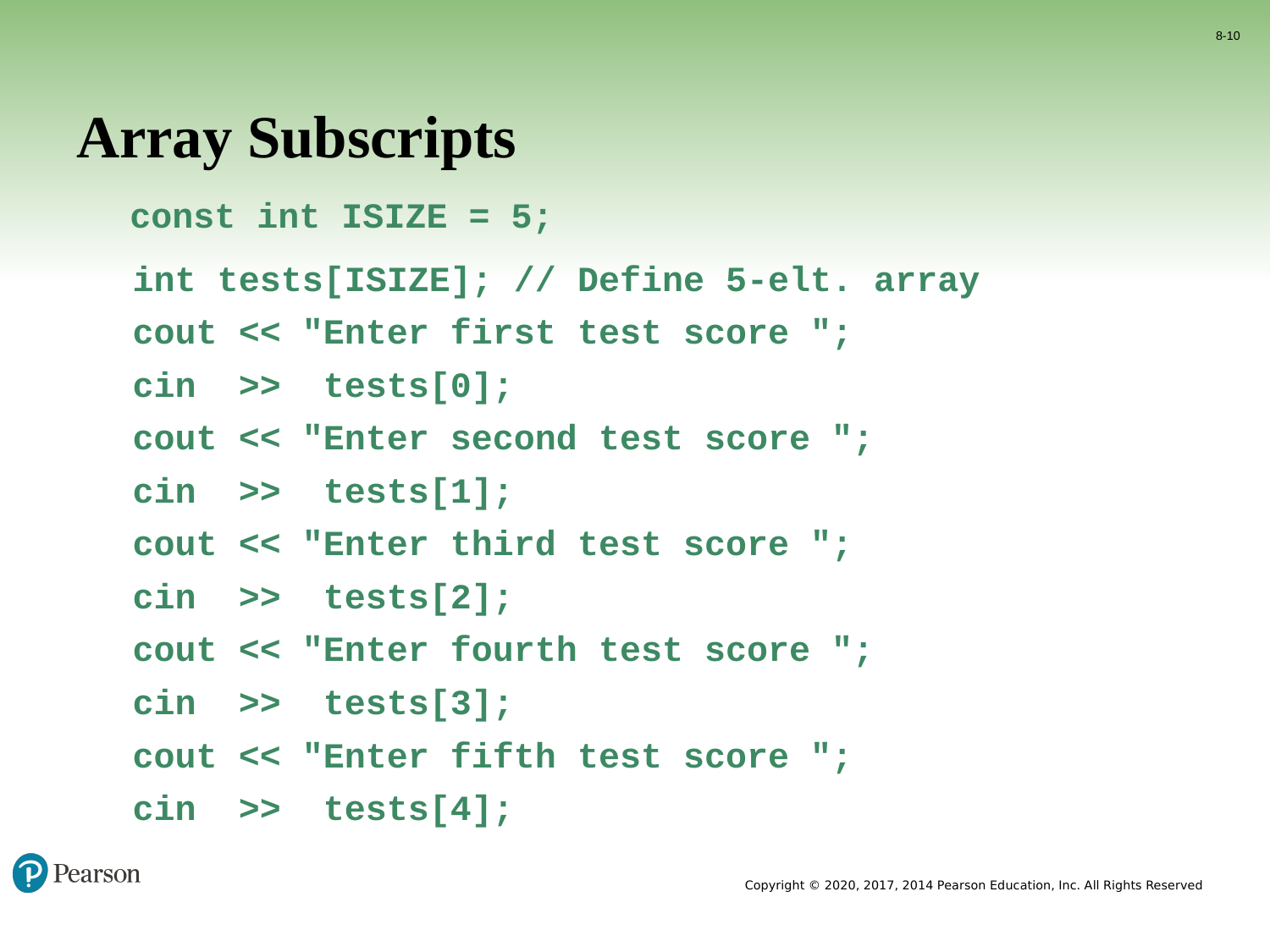

8-10
# Array Subscripts
	     const int ISIZE = 5;
int tests[ISIZE]; // Define 5-elt. array
cout << "Enter first test score ";
cin  >>  tests[0];
cout << "Enter second test score ";
cin  >>  tests[1];
cout << "Enter third test score ";
cin  >>  tests[2];
cout << "Enter fourth test score ";
cin  >>  tests[3];
cout << "Enter fifth test score ";
cin  >>  tests[4];